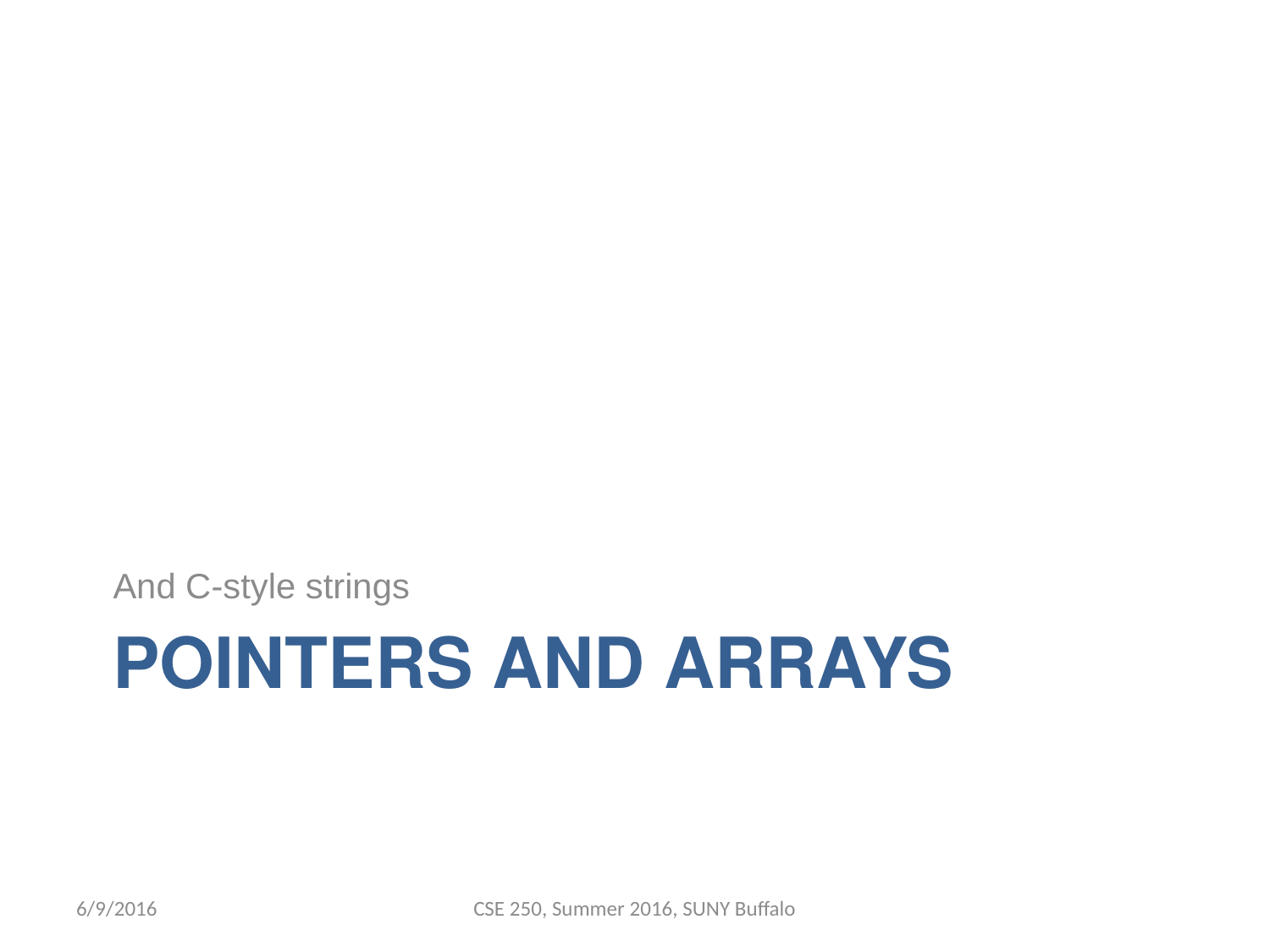

And C-style strings
# Pointers and Arrays
6/9/2016
CSE 250, Summer 2016, SUNY Buffalo